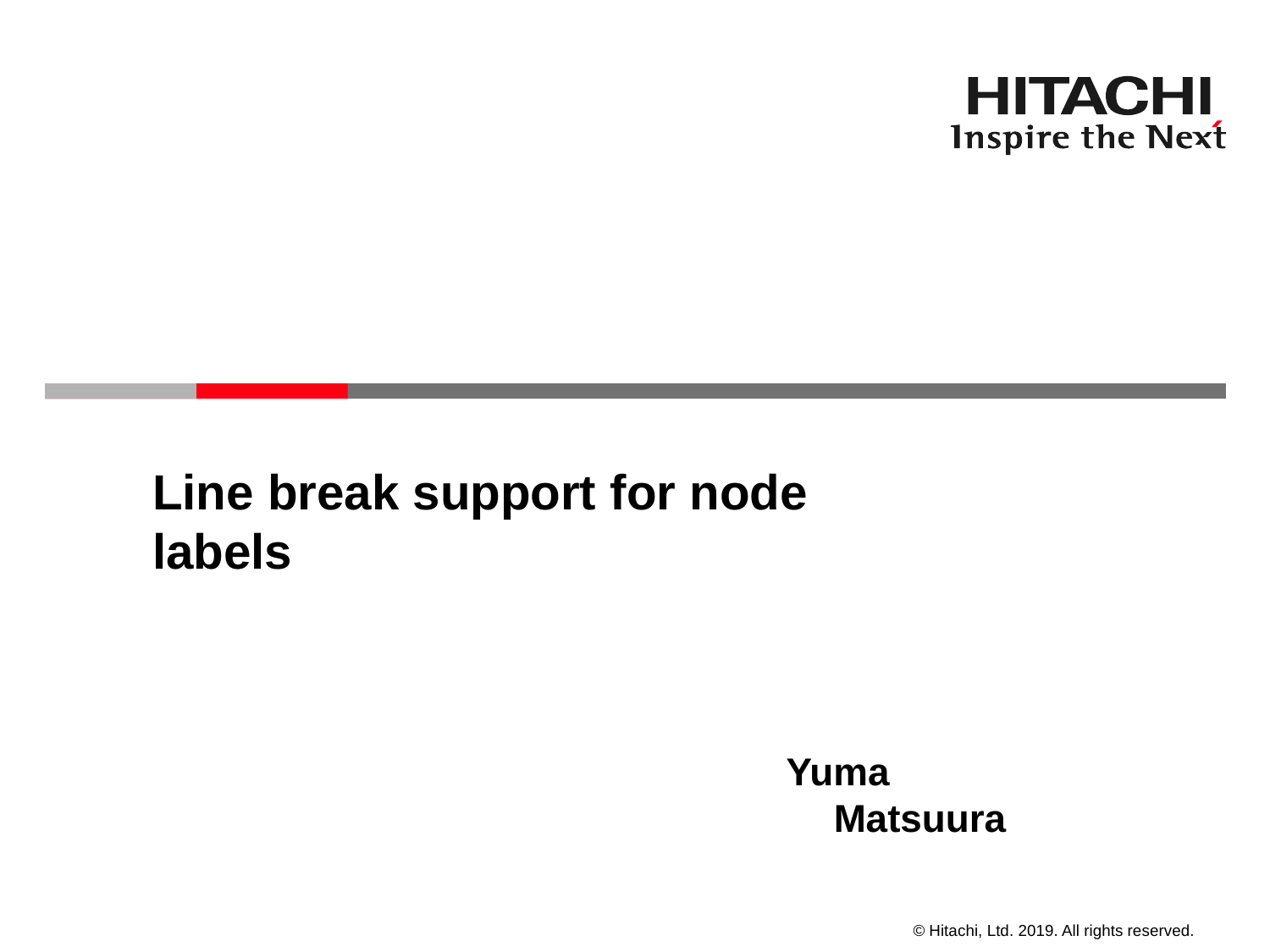

# Line break support for node labels
Yuma Matsuura